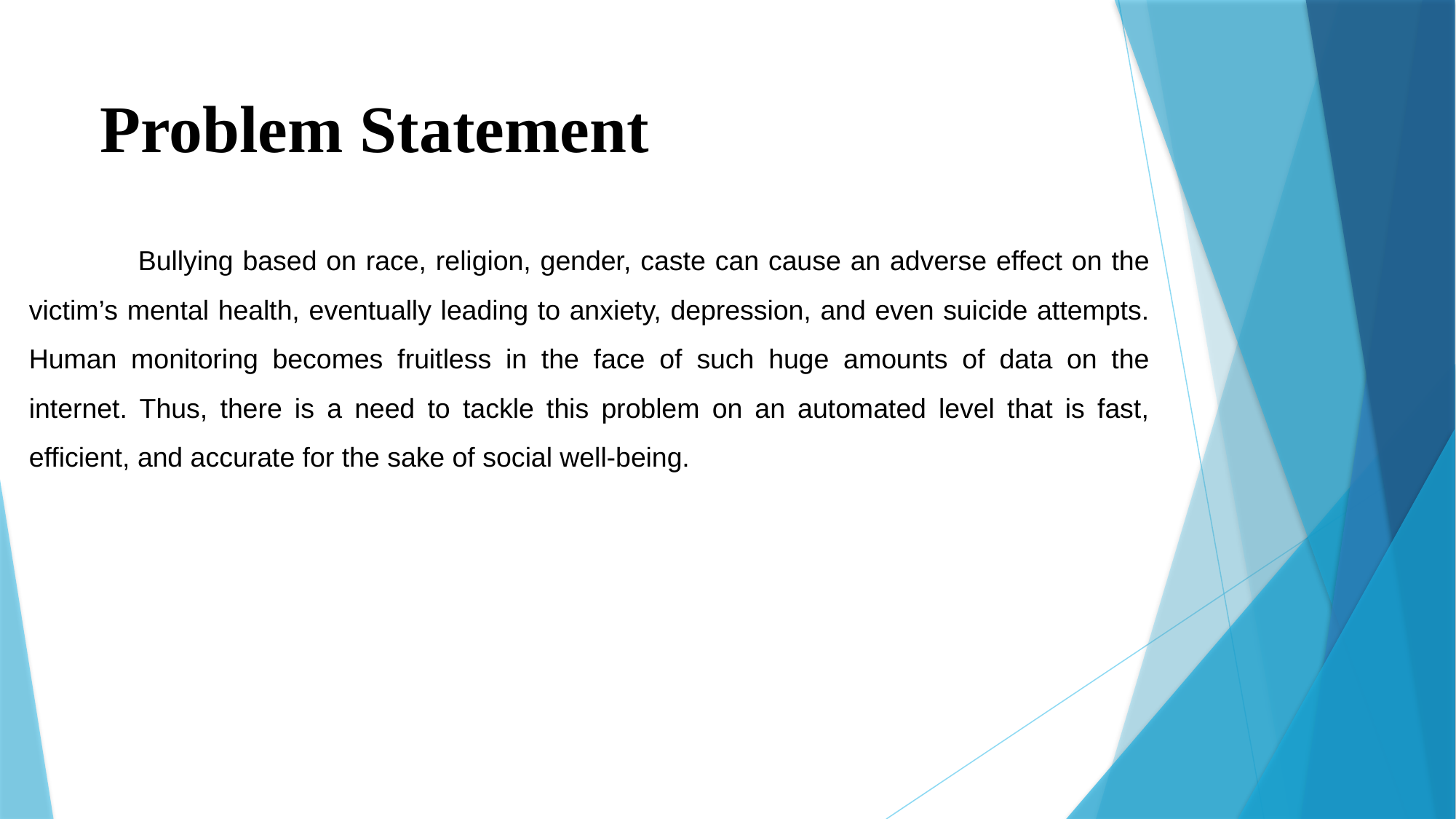

Problem Statement
	Bullying based on race, religion, gender, caste can cause an adverse effect on the victim’s mental health, eventually leading to anxiety, depression, and even suicide attempts. Human monitoring becomes fruitless in the face of such huge amounts of data on the internet. Thus, there is a need to tackle this problem on an automated level that is fast, efficient, and accurate for the sake of social well-being.